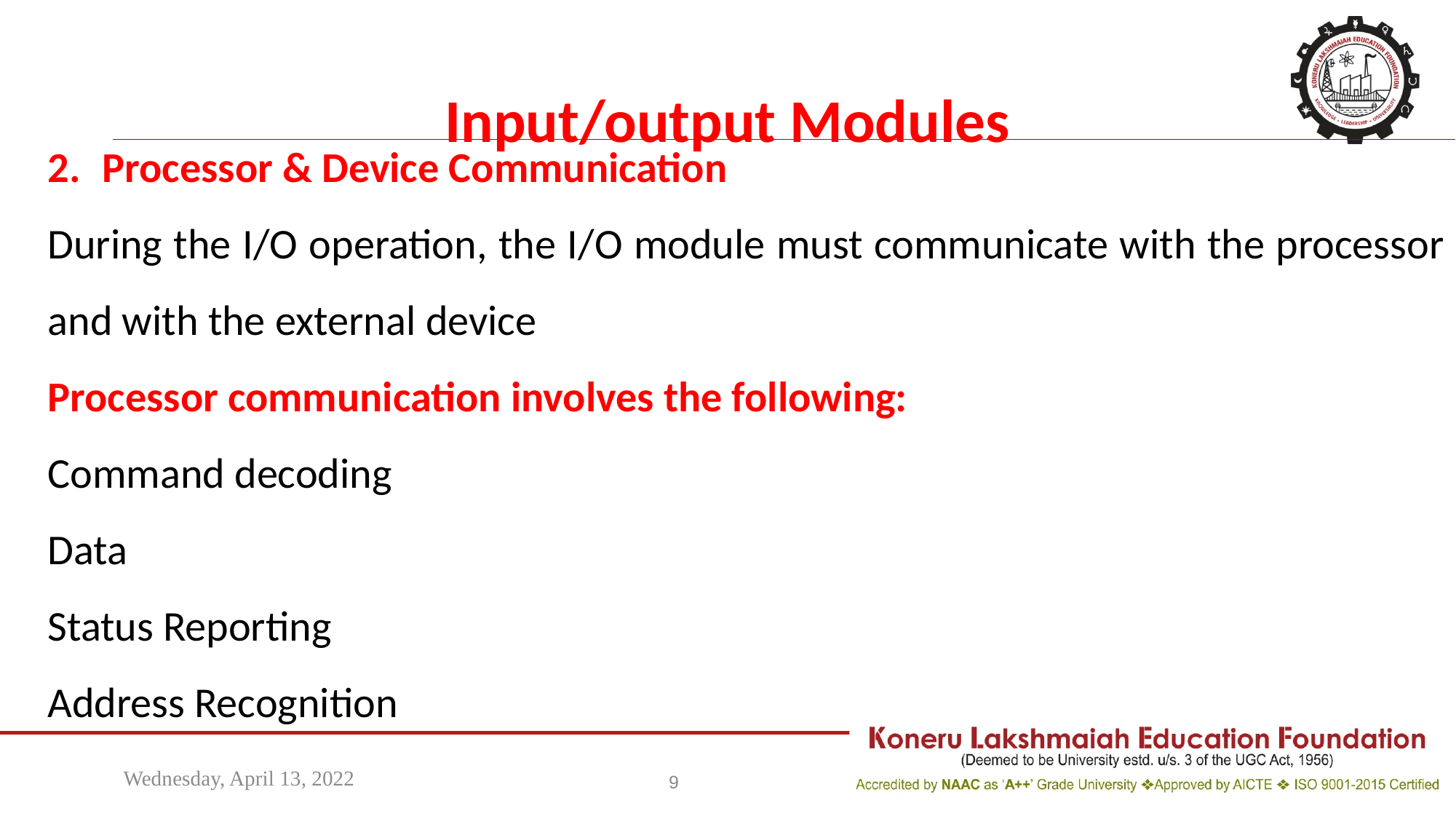

Input/output Modules
Processor & Device Communication
During the I/O operation, the I/O module must communicate with the processor and with the external device
Processor communication involves the following:
Command decoding
Data
Status Reporting
Address Recognition

Wednesday, April 13, 2022
9